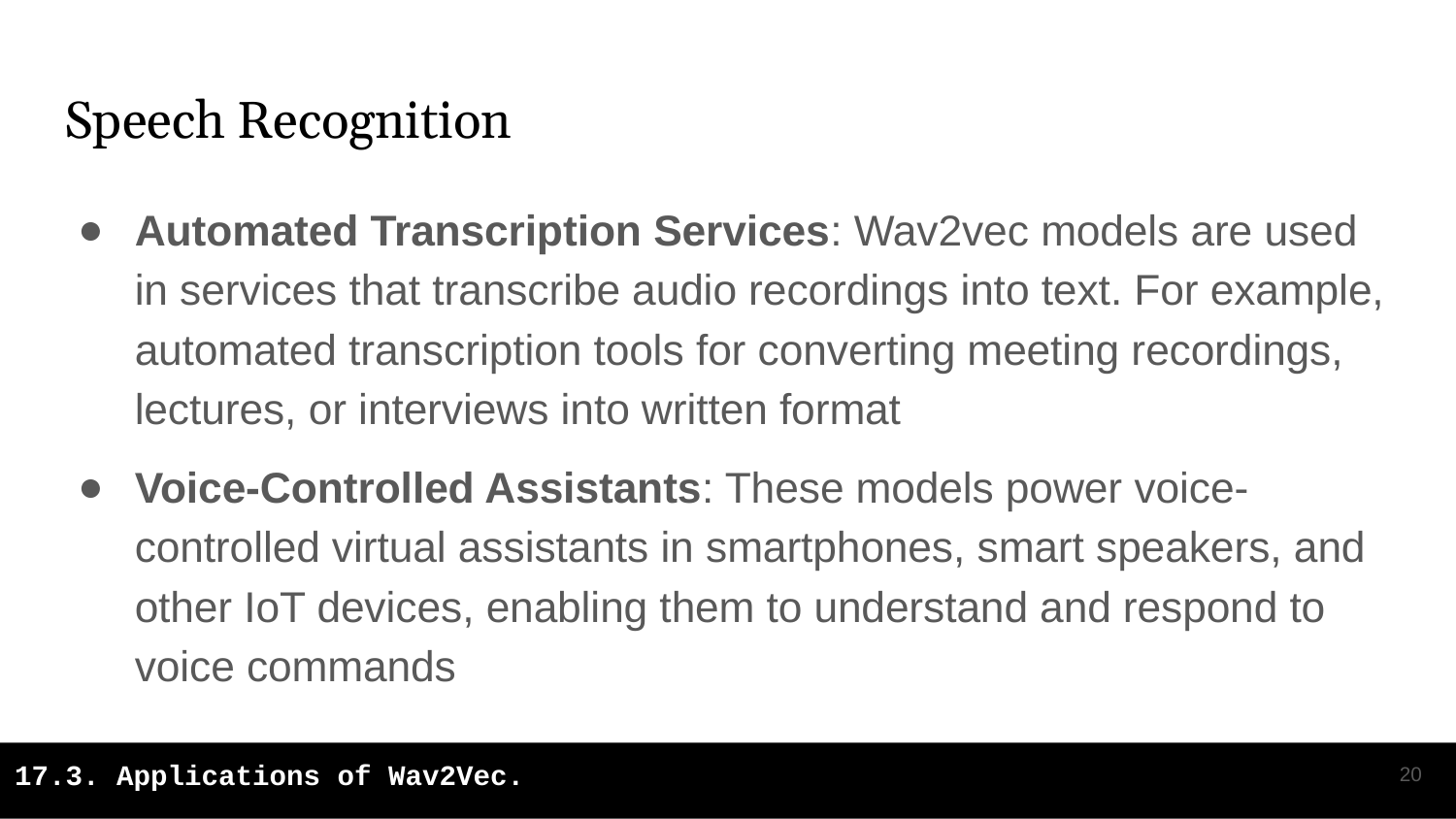

# Speech Recognition
Automated Transcription Services: Wav2vec models are used in services that transcribe audio recordings into text. For example, automated transcription tools for converting meeting recordings, lectures, or interviews into written format
Voice-Controlled Assistants: These models power voice-controlled virtual assistants in smartphones, smart speakers, and other IoT devices, enabling them to understand and respond to voice commands
20
17.3. Applications of Wav2Vec.